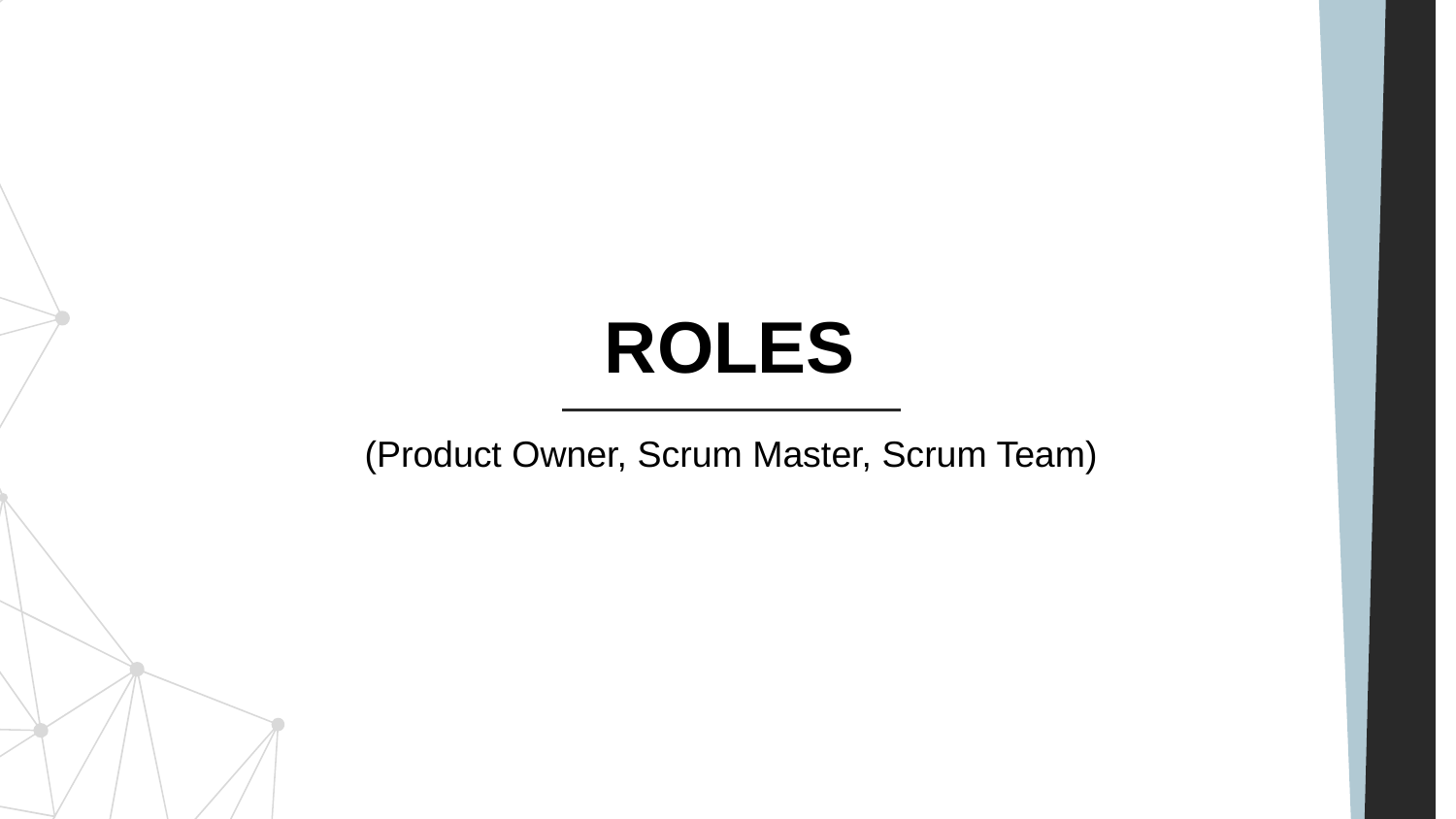

ROLES
(Product Owner, Scrum Master, Scrum Team)